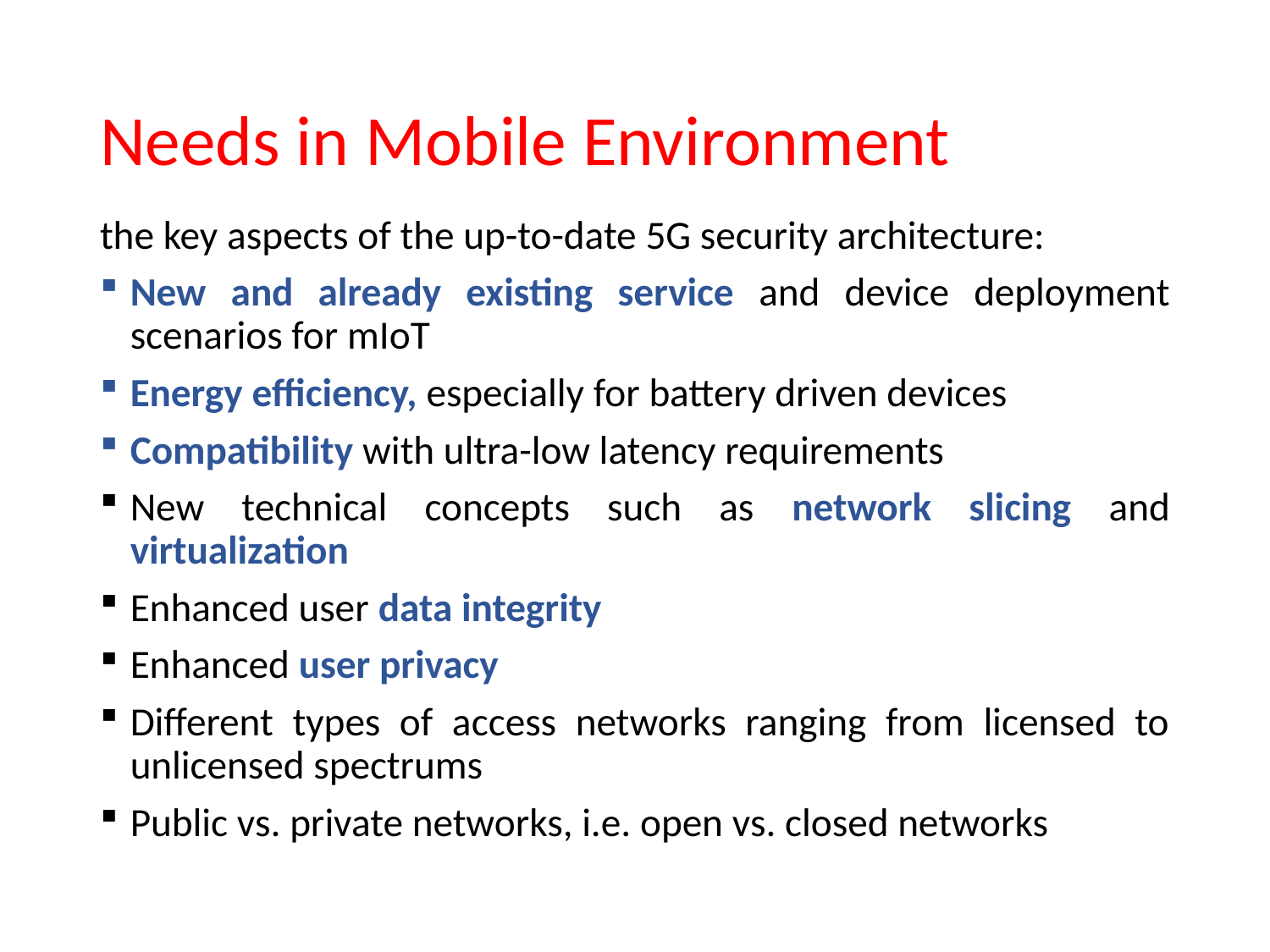

# Needs in Mobile Environment
the key aspects of the up-to-date 5G security architecture:
New and already existing service and device deployment scenarios for mIoT
Energy efficiency, especially for battery driven devices
Compatibility with ultra-low latency requirements
New technical concepts such as network slicing and virtualization
Enhanced user data integrity
Enhanced user privacy
Different types of access networks ranging from licensed to unlicensed spectrums
Public vs. private networks, i.e. open vs. closed networks